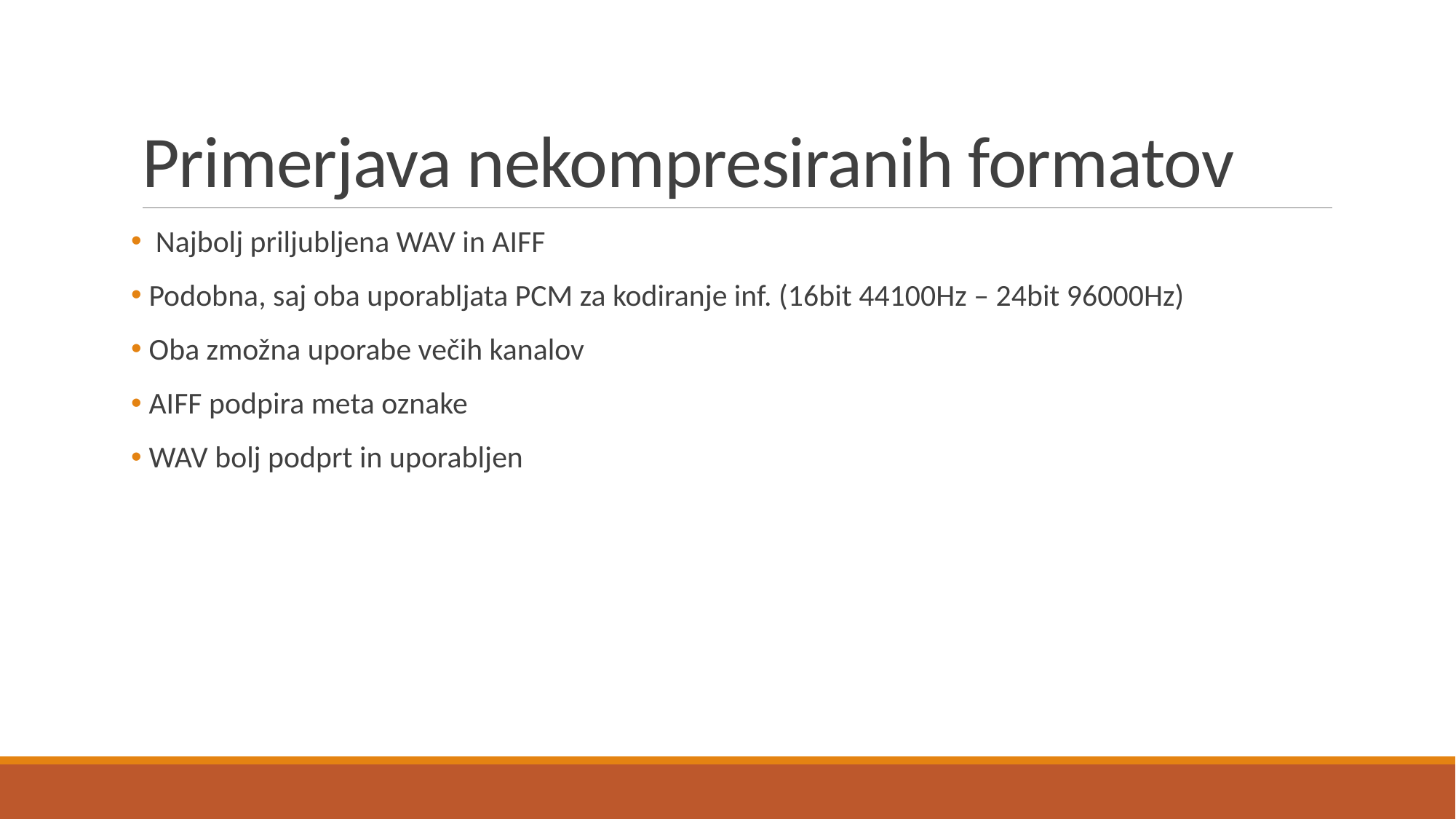

# Primerjava nekompresiranih formatov
  Najbolj priljubljena WAV in AIFF
 Podobna, saj oba uporabljata PCM za kodiranje inf. (16bit 44100Hz – 24bit 96000Hz)
 Oba zmožna uporabe večih kanalov
 AIFF podpira meta oznake
 WAV bolj podprt in uporabljen